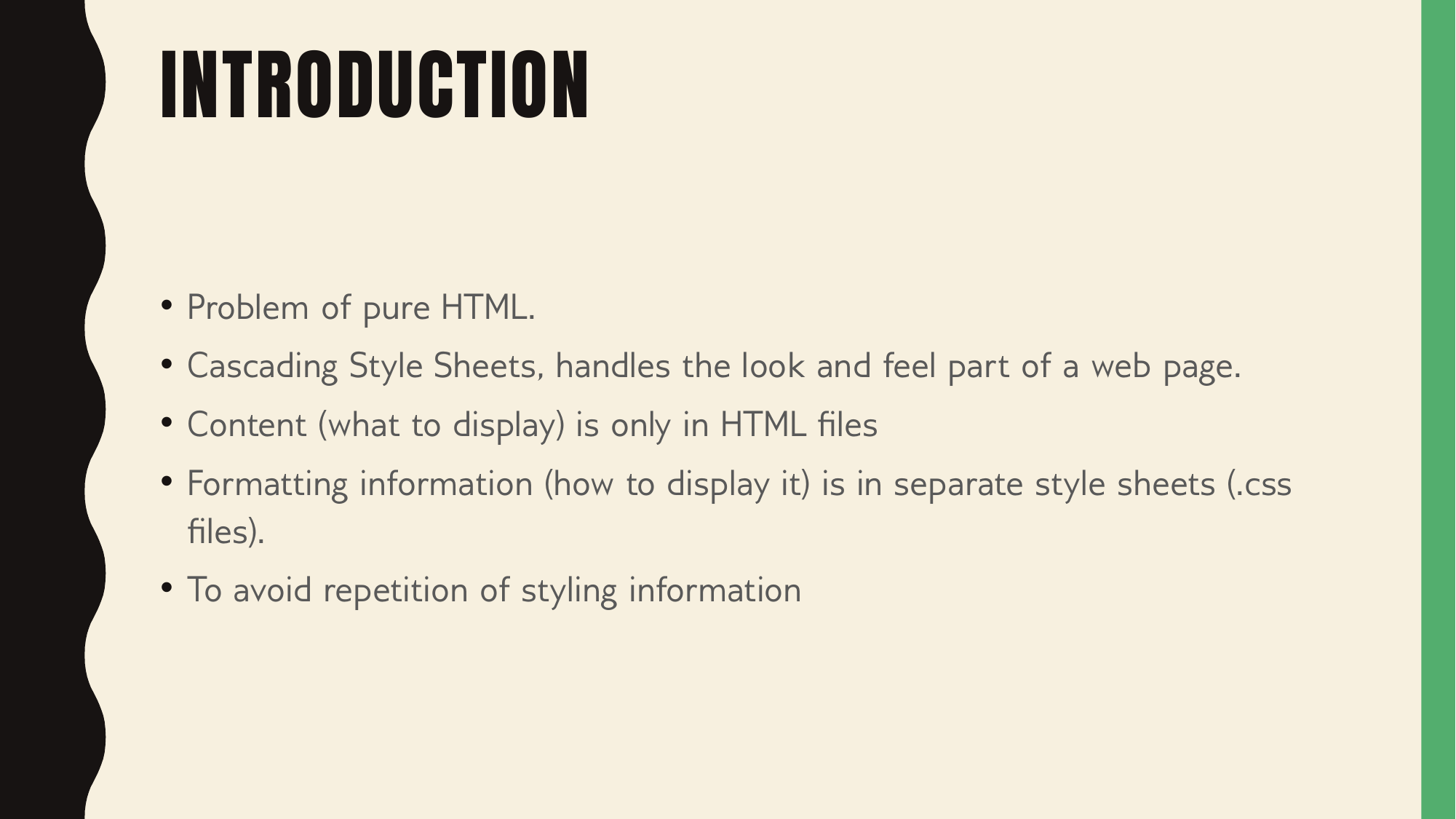

# Introduction
Problem of pure HTML.
Cascading Style Sheets, handles the look and feel part of a web page.
Content (what to display) is only in HTML files
Formatting information (how to display it) is in separate style sheets (.css files).
To avoid repetition of styling information